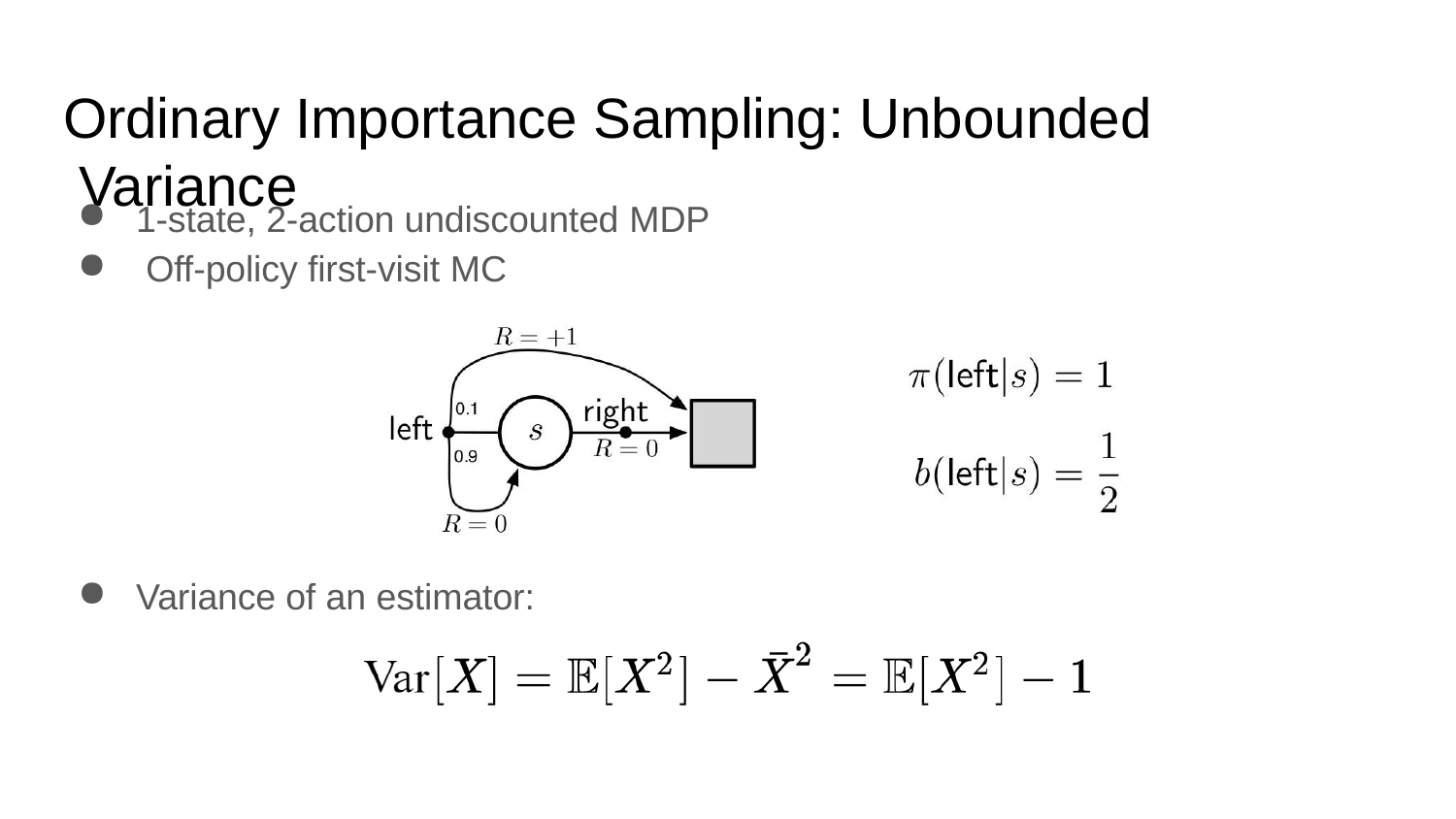

# Ordinary Importance Sampling: Unbounded  Variance
1-state, 2-action undiscounted MDP
Off-policy first-visit MC

Variance of an estimator: